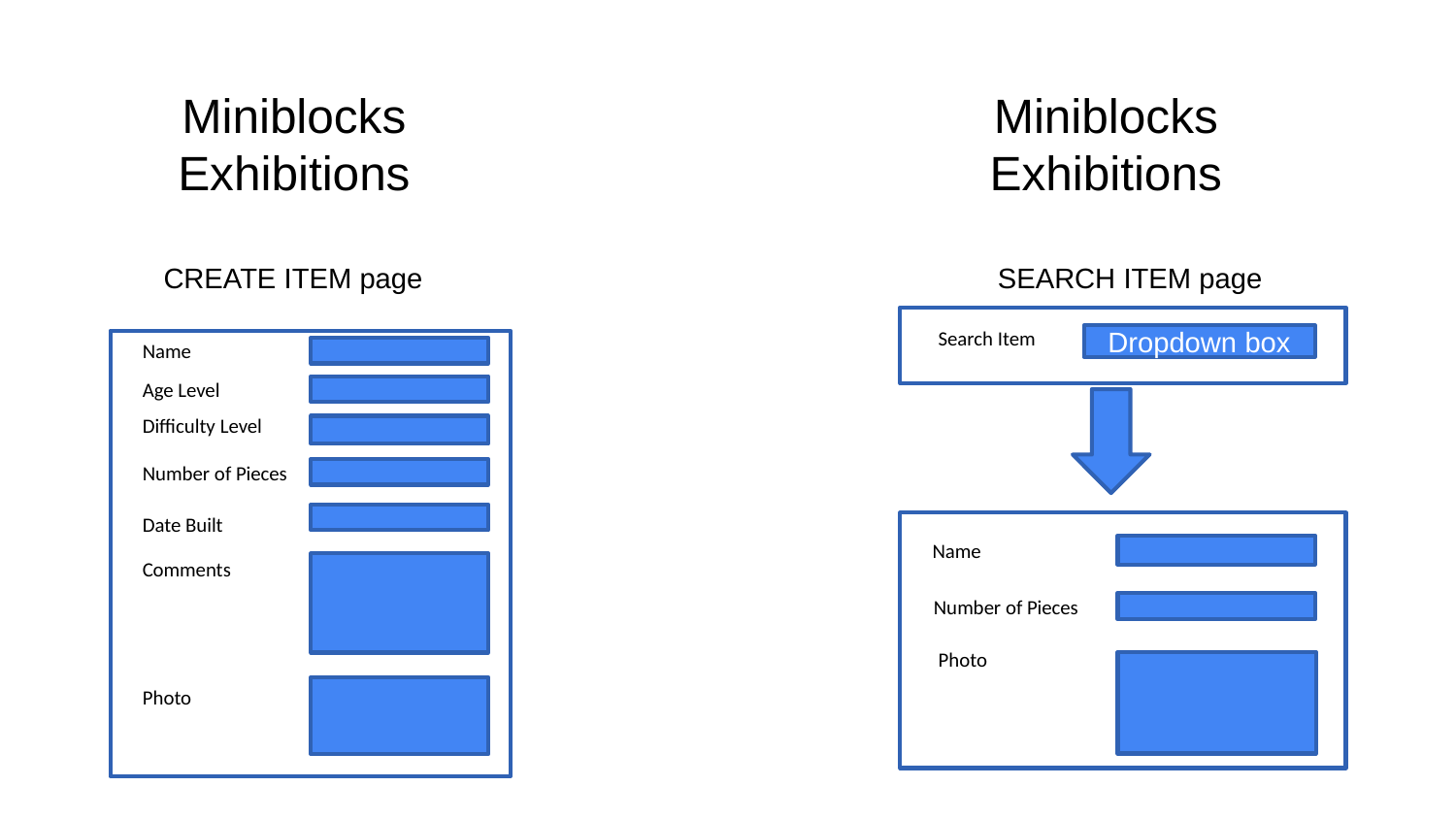

Miniblocks Exhibitions
# Miniblocks Exhibitions
CREATE ITEM page
SEARCH ITEM page

Search Item
Dropdown box

Name

Age Level

Difficulty Level

Number of Pieces

Date Built
Comments

Photo

Name

Number of Pieces

Photo